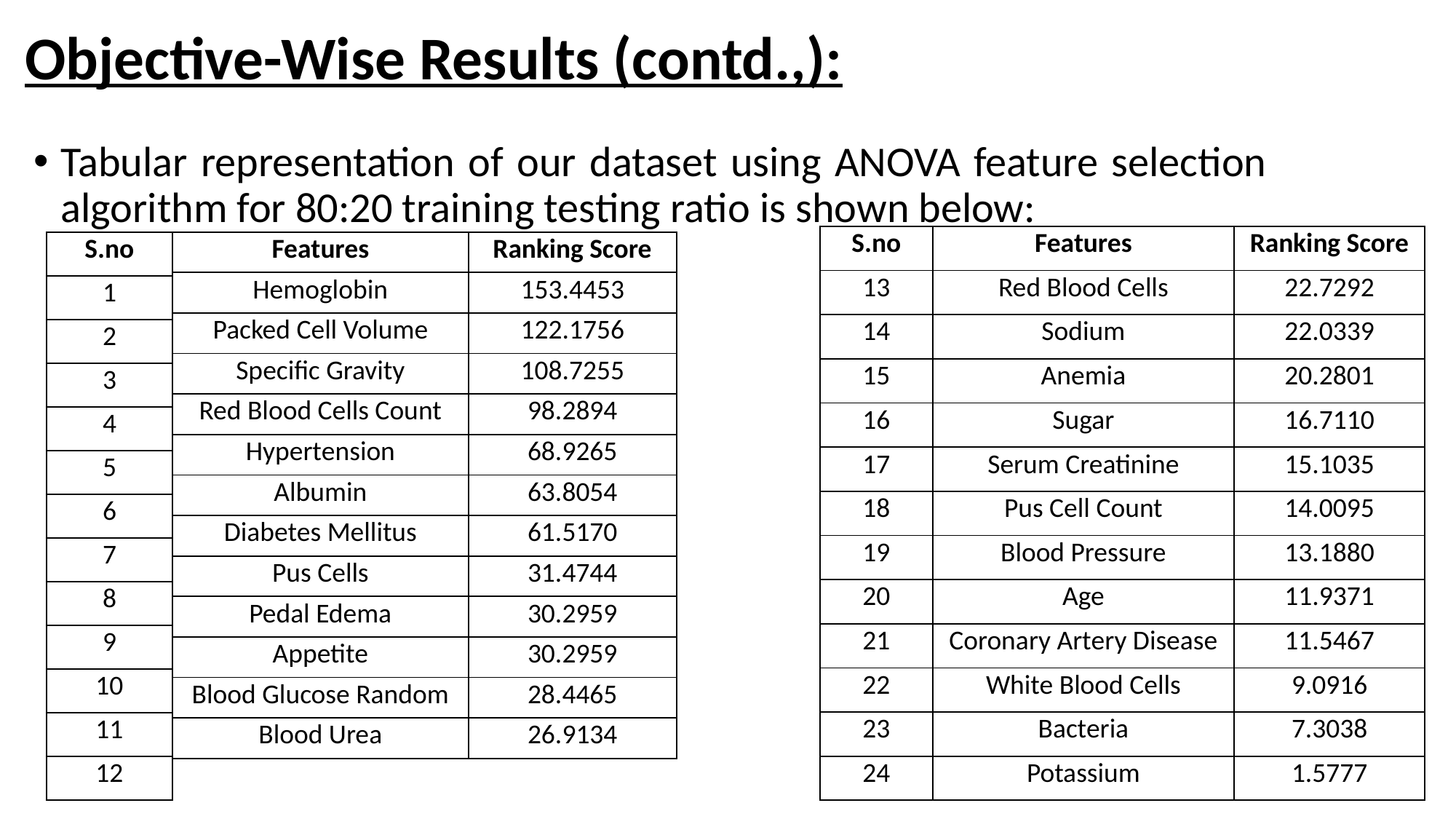

# Objective-Wise Results (contd.,):
Tabular representation of our dataset using ANOVA feature selection algorithm for 80:20 training testing ratio is shown below:

| S.no | Features | Ranking Score |
| --- | --- | --- |
| 13 | Red Blood Cells | 22.7292 |
| 14 | Sodium | 22.0339 |
| 15 | Anemia | 20.2801 |
| 16 | Sugar | 16.7110 |
| 17 | Serum Creatinine | 15.1035 |
| 18 | Pus Cell Count | 14.0095 |
| 19 | Blood Pressure | 13.1880 |
| 20 | Age | 11.9371 |
| 21 | Coronary Artery Disease | 11.5467 |
| 22 | White Blood Cells | 9.0916 |
| 23 | Bacteria | 7.3038 |
| 24 | Potassium | 1.5777 |
| Features | Ranking Score |
| --- | --- |
| Hemoglobin | 153.4453 |
| Packed Cell Volume | 122.1756 |
| Specific Gravity | 108.7255 |
| Red Blood Cells Count | 98.2894 |
| Hypertension | 68.9265 |
| Albumin | 63.8054 |
| Diabetes Mellitus | 61.5170 |
| Pus Cells | 31.4744 |
| Pedal Edema | 30.2959 |
| Appetite | 30.2959 |
| Blood Glucose Random | 28.4465 |
| Blood Urea | 26.9134 |
| S.no |
| --- |
| 1 |
| 2 |
| 3 |
| 4 |
| 5 |
| 6 |
| 7 |
| 8 |
| 9 |
| 10 |
| 11 |
| 12 |